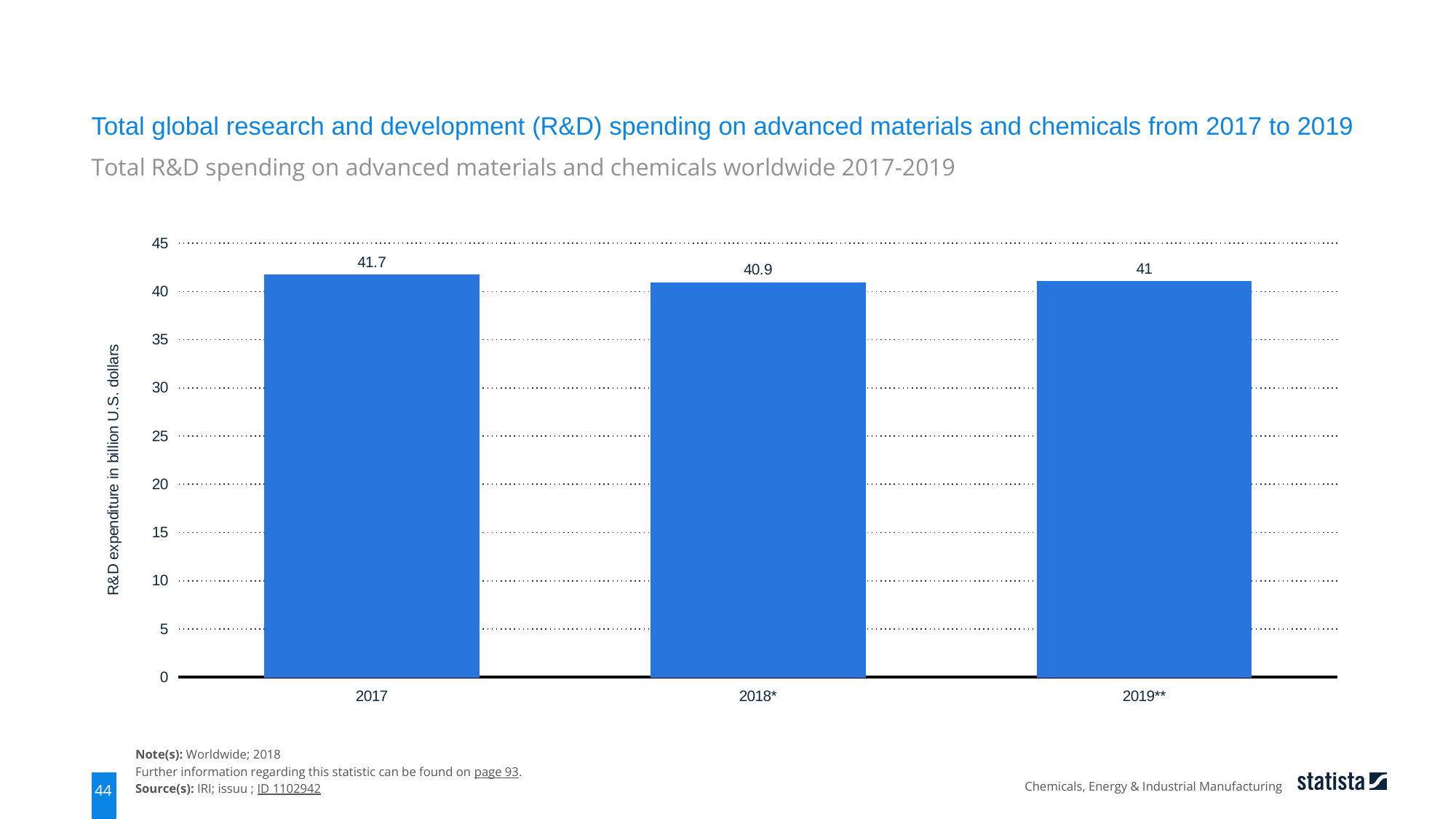

Total global research and development (R&D) spending on advanced materials and chemicals from 2017 to 2019
Total R&D spending on advanced materials and chemicals worldwide 2017-2019

### Chart

| Category | data |
|---|---|
| 2017 | 41.7 |
| 2018* | 40.9 |
| 2019** | 41.0 |
Note(s): Worldwide; 2018
Further information regarding this statistic can be found on page 93.
Source(s): IRI; issuu ; ID 1102942
Chemicals, Energy & Industrial Manufacturing

44